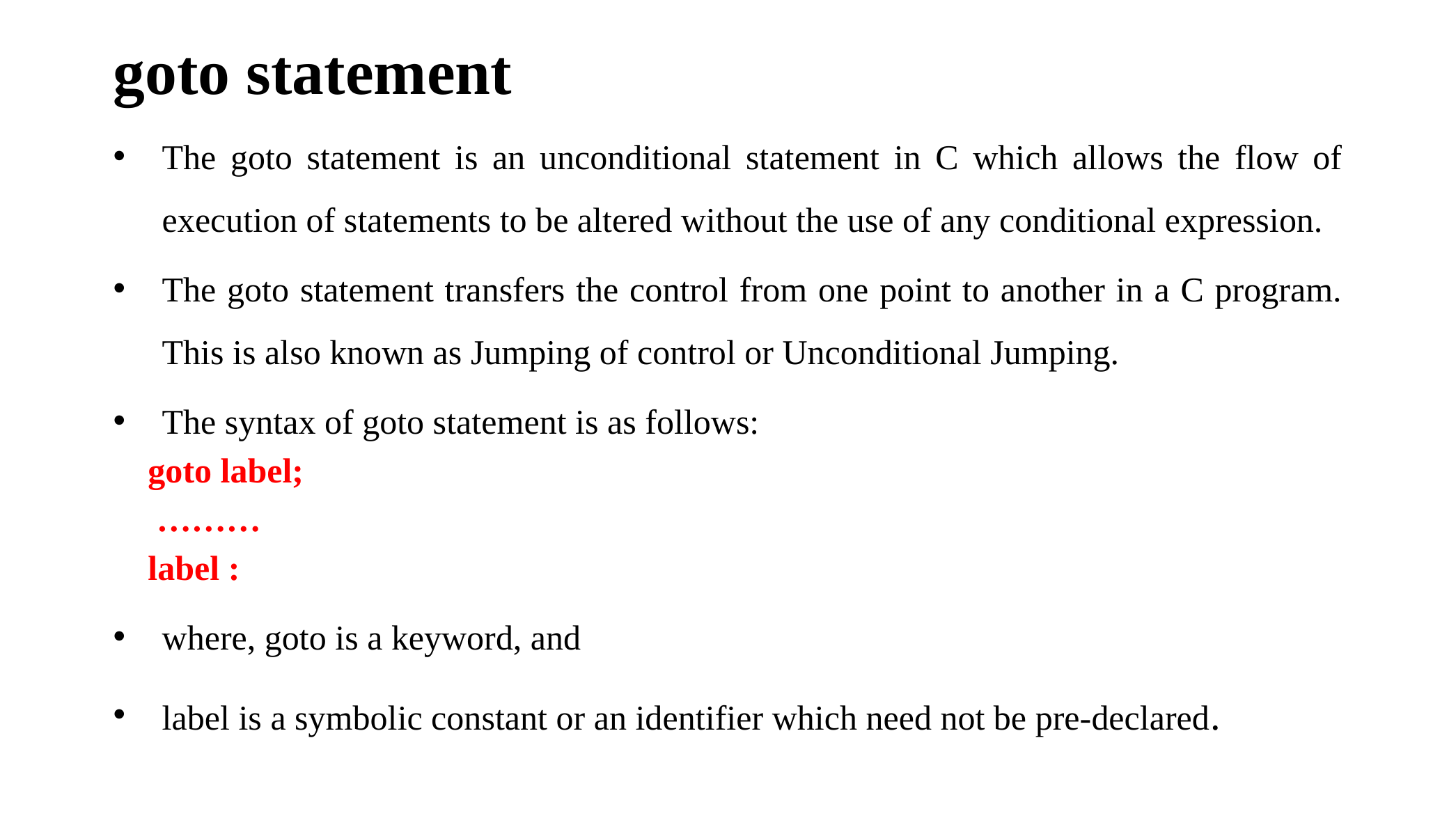

goto statement
The goto statement is an unconditional statement in C which allows the flow of execution of statements to be altered without the use of any conditional expression.
The goto statement transfers the control from one point to another in a C program. This is also known as Jumping of control or Unconditional Jumping.
The syntax of goto statement is as follows:
    goto label;
     ………
    label :
where, goto is a keyword, and
label is a symbolic constant or an identifier which need not be pre-declared.